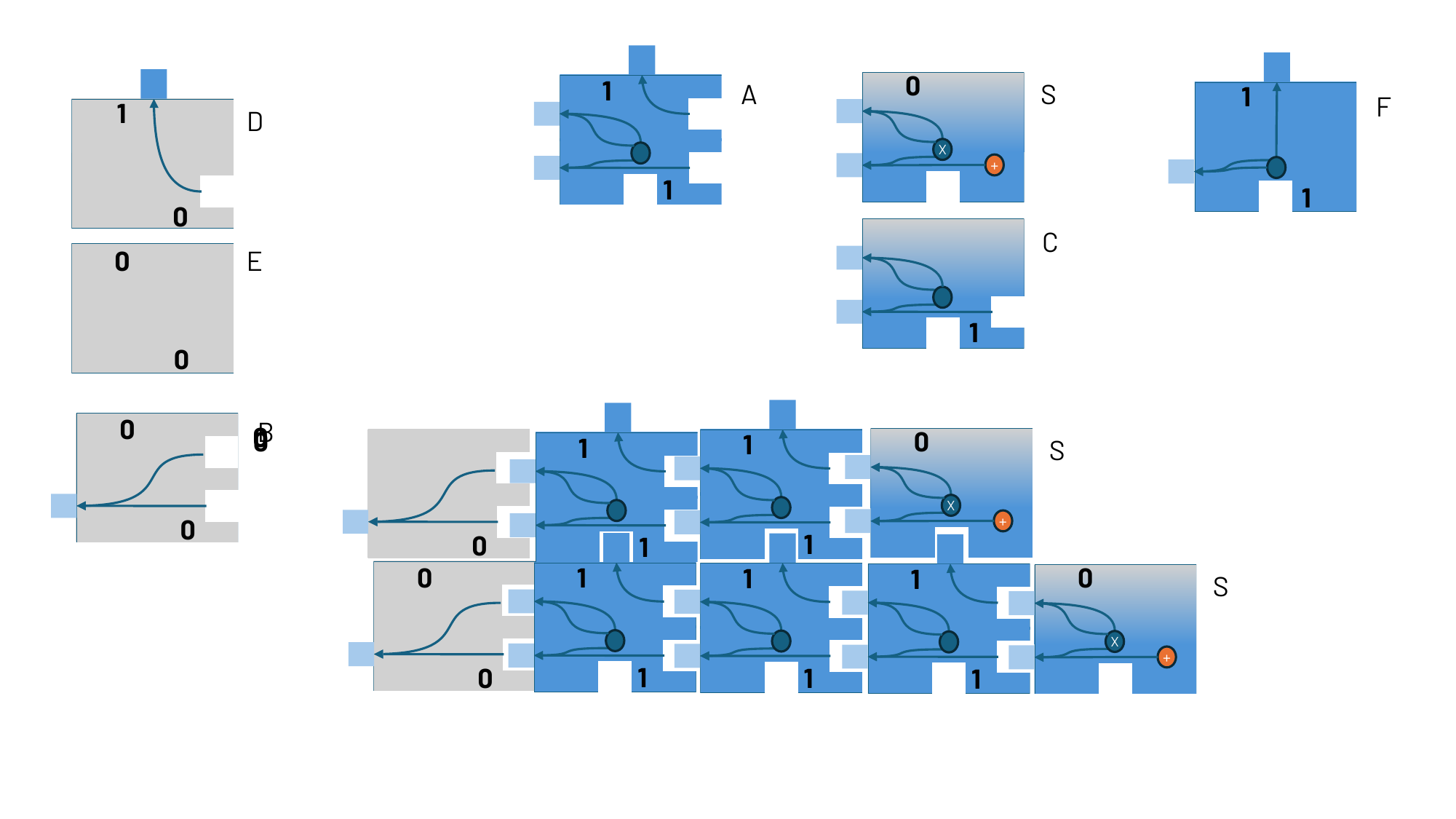

1

1

1

1

0

X

+

1

S
A
F
D
0
0

1

C
0

0
E

1

1

0

1

1

0
B

0
0
0

X

+

0
A
A
A
S

0

1

1

1

1

1

1

0
0

X

+

0
A
A
A

0
S